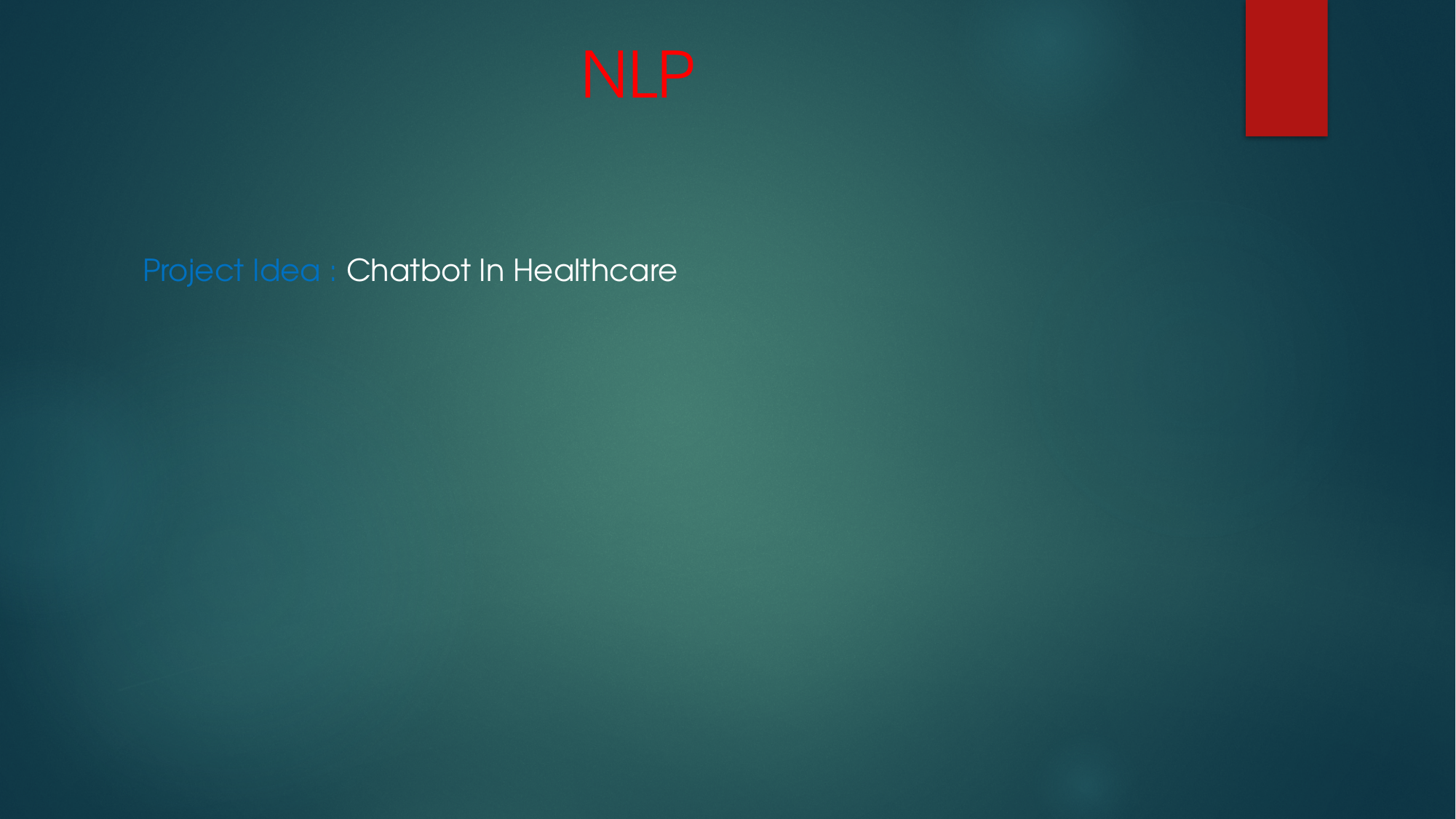

# NLP
Project Idea : Chatbot In Healthcare